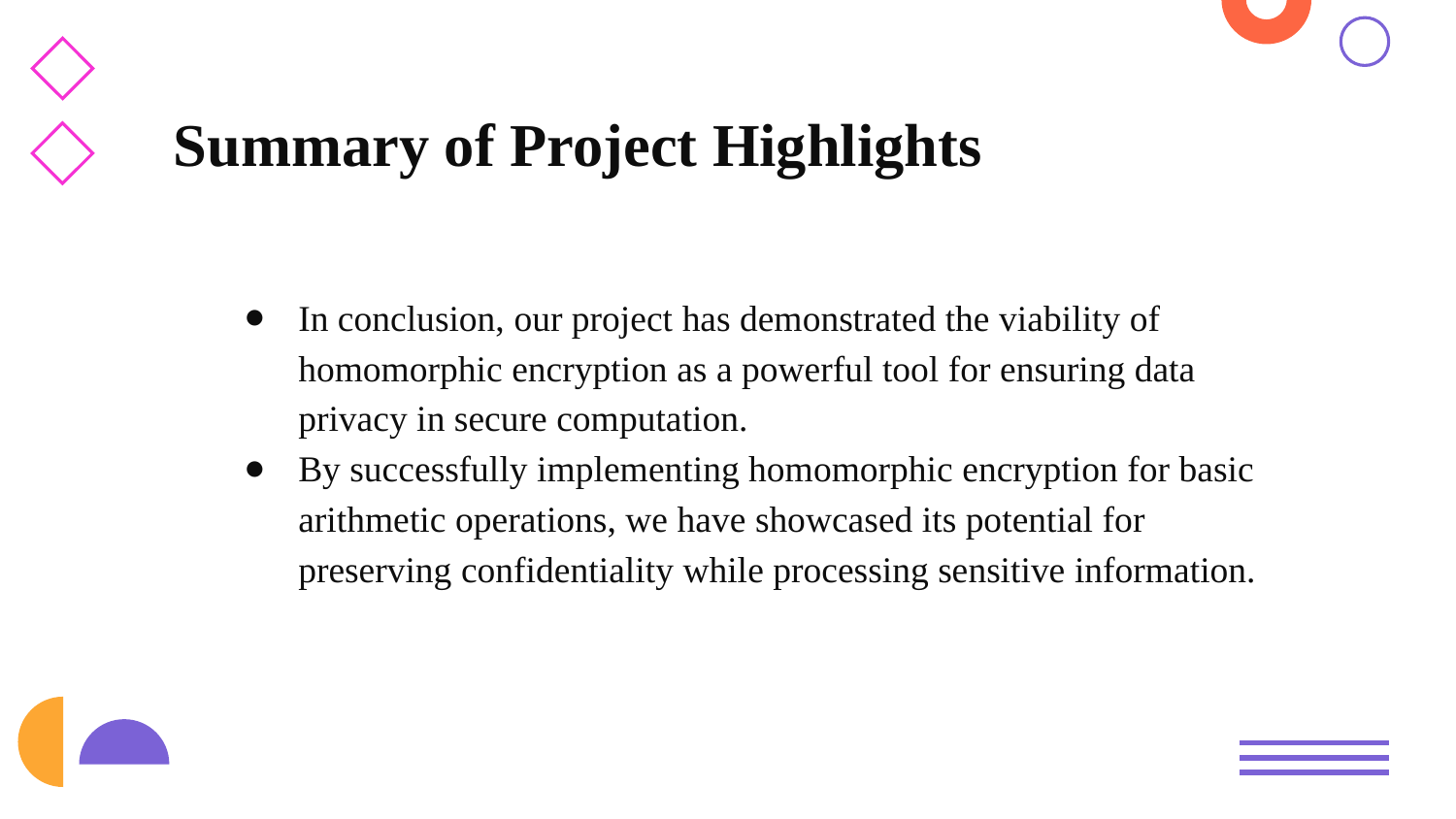

Summary of Project Highlights

In conclusion, our project has demonstrated the viability of homomorphic encryption as a powerful tool for ensuring data privacy in secure computation.
By successfully implementing homomorphic encryption for basic arithmetic operations, we have showcased its potential for preserving confidentiality while processing sensitive information.